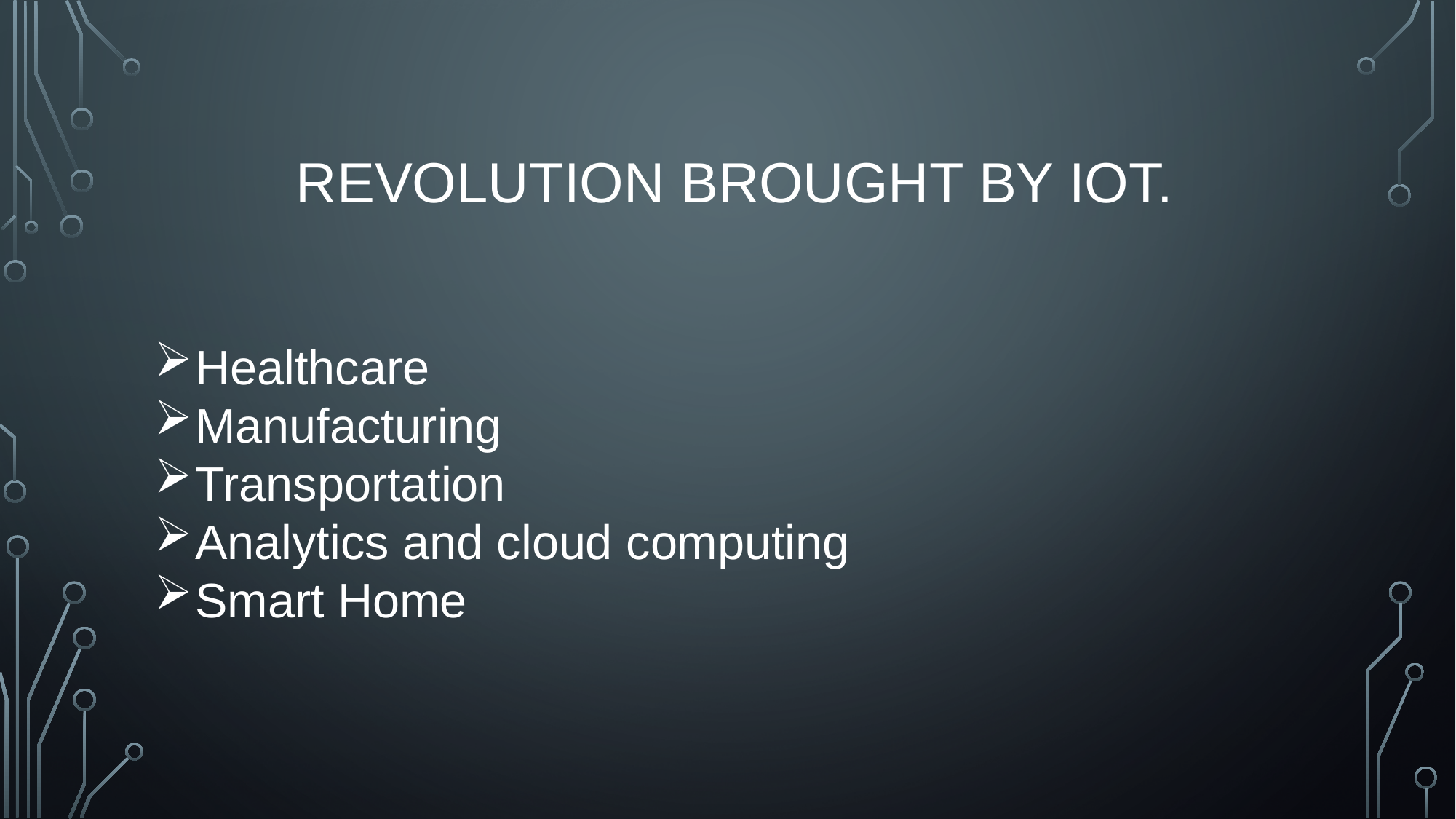

Revolution brought by iot.
Healthcare
Manufacturing
Transportation
Analytics and cloud computing
Smart Home